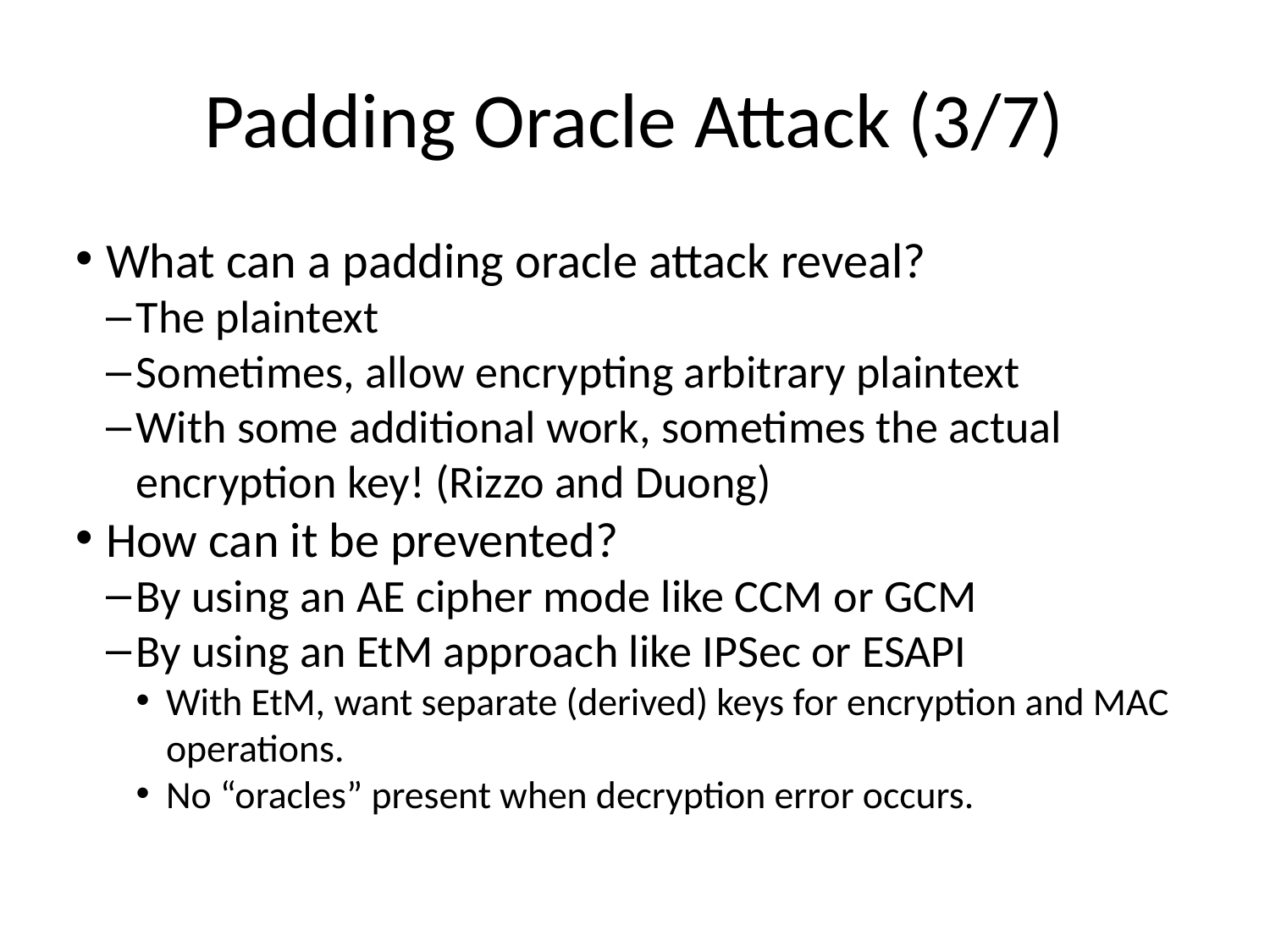

Padding Oracle Attack (3/7)
What can a padding oracle attack reveal?
The plaintext
Sometimes, allow encrypting arbitrary plaintext
With some additional work, sometimes the actual encryption key! (Rizzo and Duong)
How can it be prevented?
By using an AE cipher mode like CCM or GCM
By using an EtM approach like IPSec or ESAPI
With EtM, want separate (derived) keys for encryption and MAC operations.
No “oracles” present when decryption error occurs.